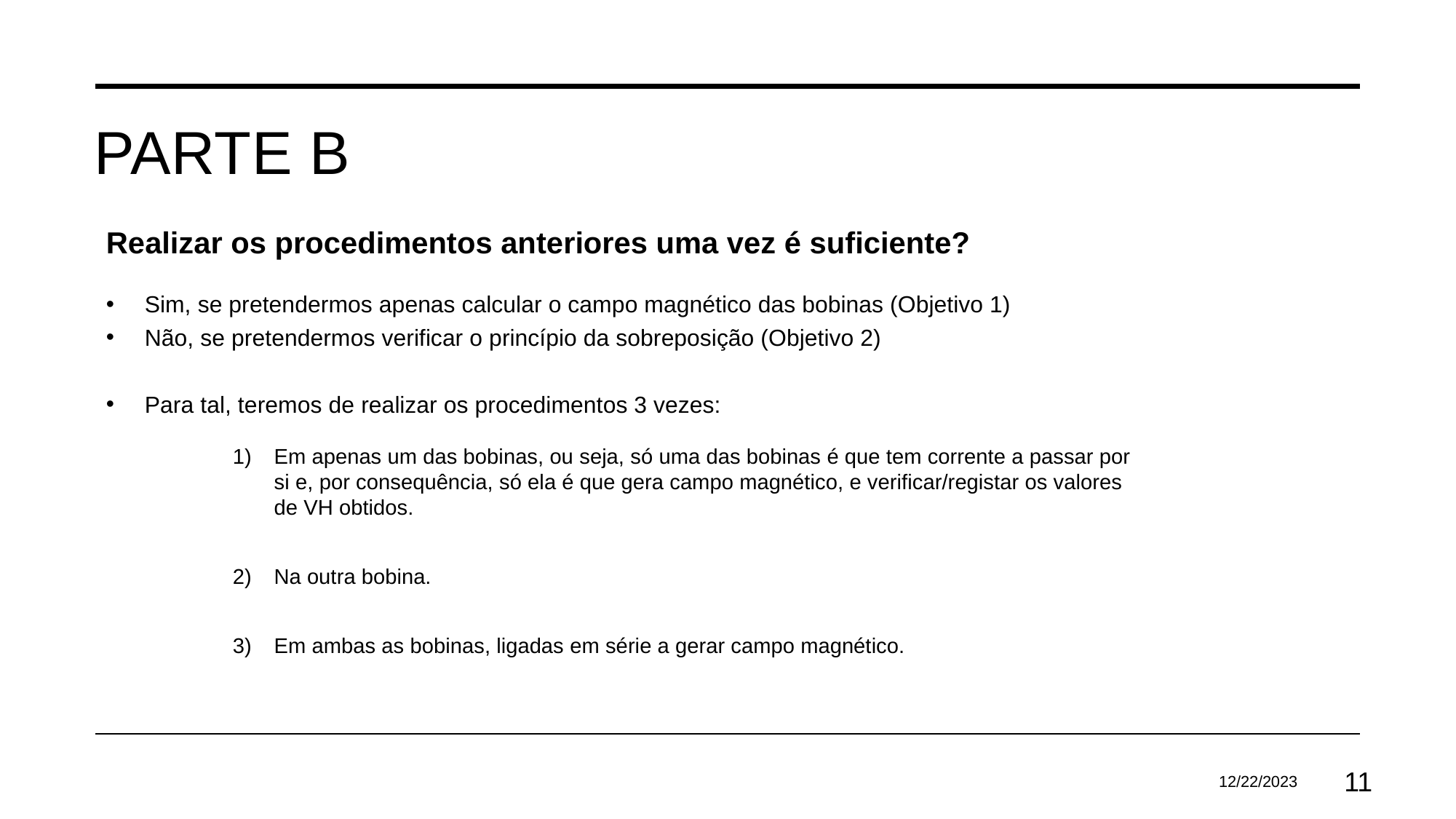

# Parte b
Realizar os procedimentos anteriores uma vez é suficiente?

Sim, se pretendermos apenas calcular o campo magnético das bobinas (Objetivo 1)
Não, se pretendermos verificar o princípio da sobreposição (Objetivo 2)

Para tal, teremos de realizar os procedimentos 3 vezes:
Em apenas um das bobinas, ou seja, só uma das bobinas é que tem corrente a passar por si e, por consequência, só ela é que gera campo magnético, e verificar/registar os valores de VH obtidos.

Na outra bobina.

Em ambas as bobinas, ligadas em série a gerar campo magnético.
12/22/2023
11